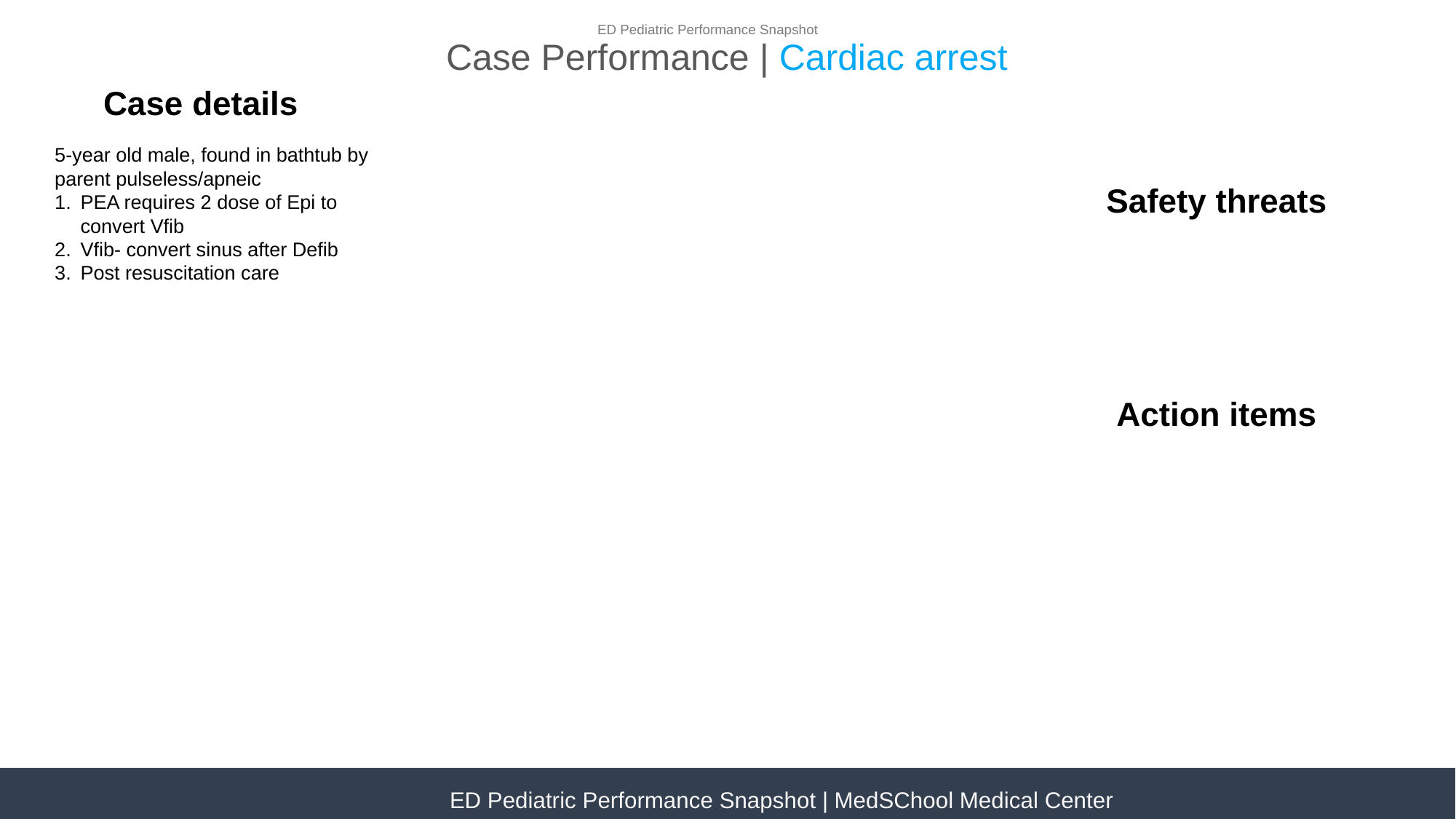

ED Pediatric Performance Snapshot
Case Performance | Cardiac arrest
Case details

5-year old male, found in bathtub by parent pulseless/apneic
PEA requires 2 dose of Epi to convert Vfib
Vfib- convert sinus after Defib
Post resuscitation care
Safety threats

Action items